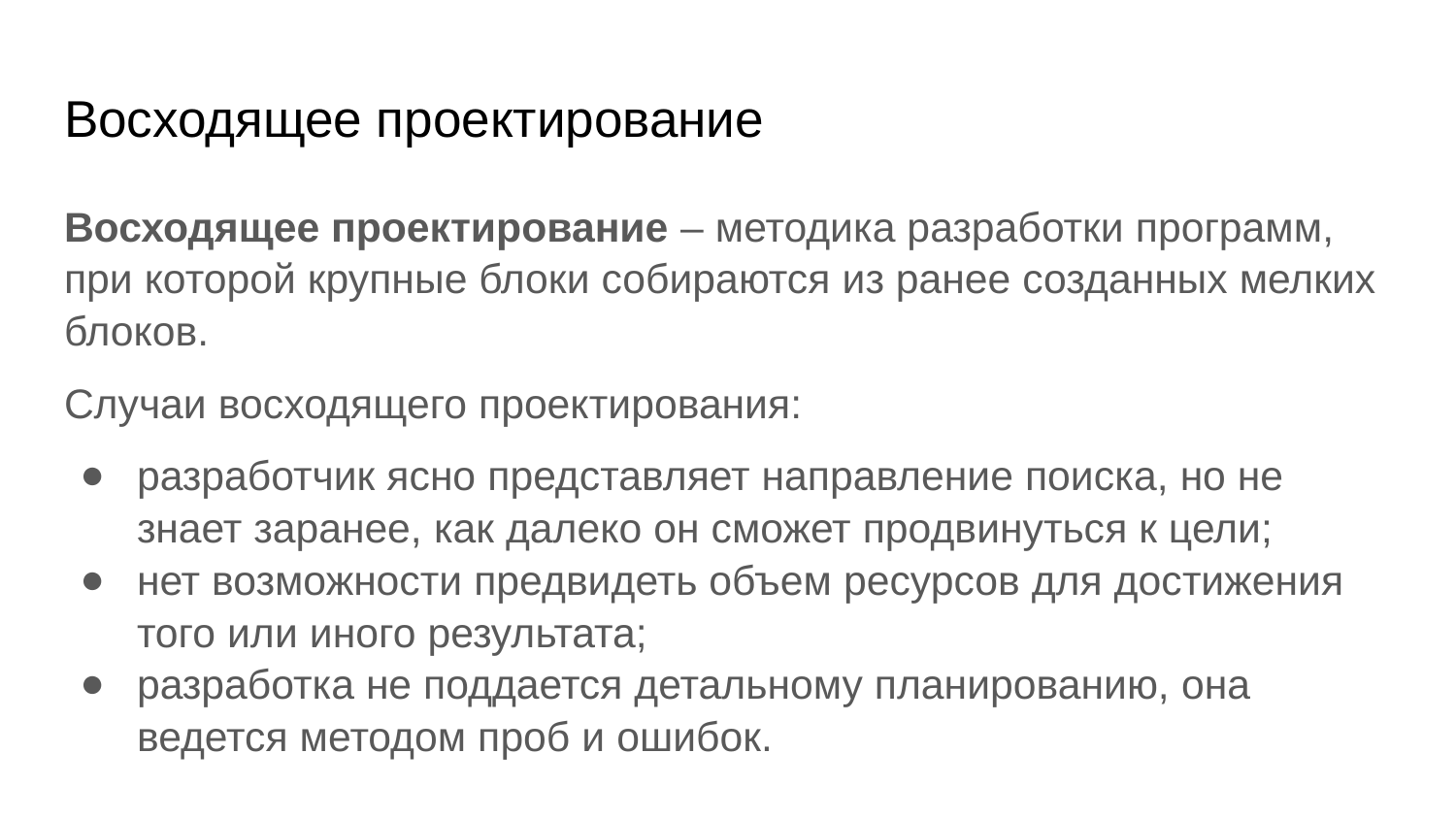

# Восходящее проектирование
Восходящее проектирование – методика разработки программ, при которой крупные блоки собираются из ранее созданных мелких блоков.
Случаи восходящего проектирования:
разработчик ясно представляет направление поиска, но не знает заранее, как далеко он сможет продвинуться к цели;
нет возможности предвидеть объем ресурсов для достижения того или иного результата;
разработка не поддается детальному планированию, она ведется методом проб и ошибок.